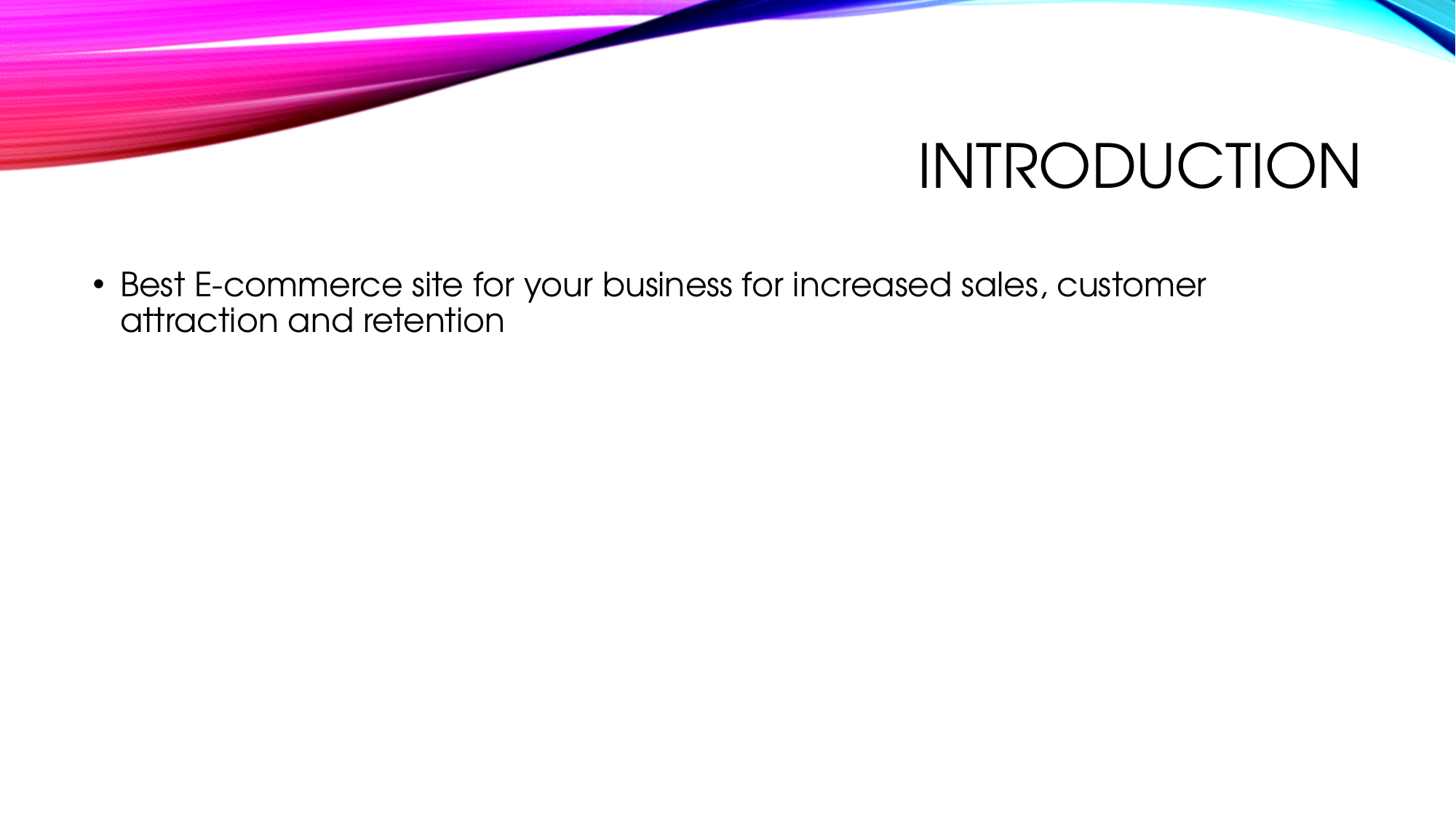

# IntRoDUCtion
Best E-commerce site for your business for increased sales, customer attraction and retention